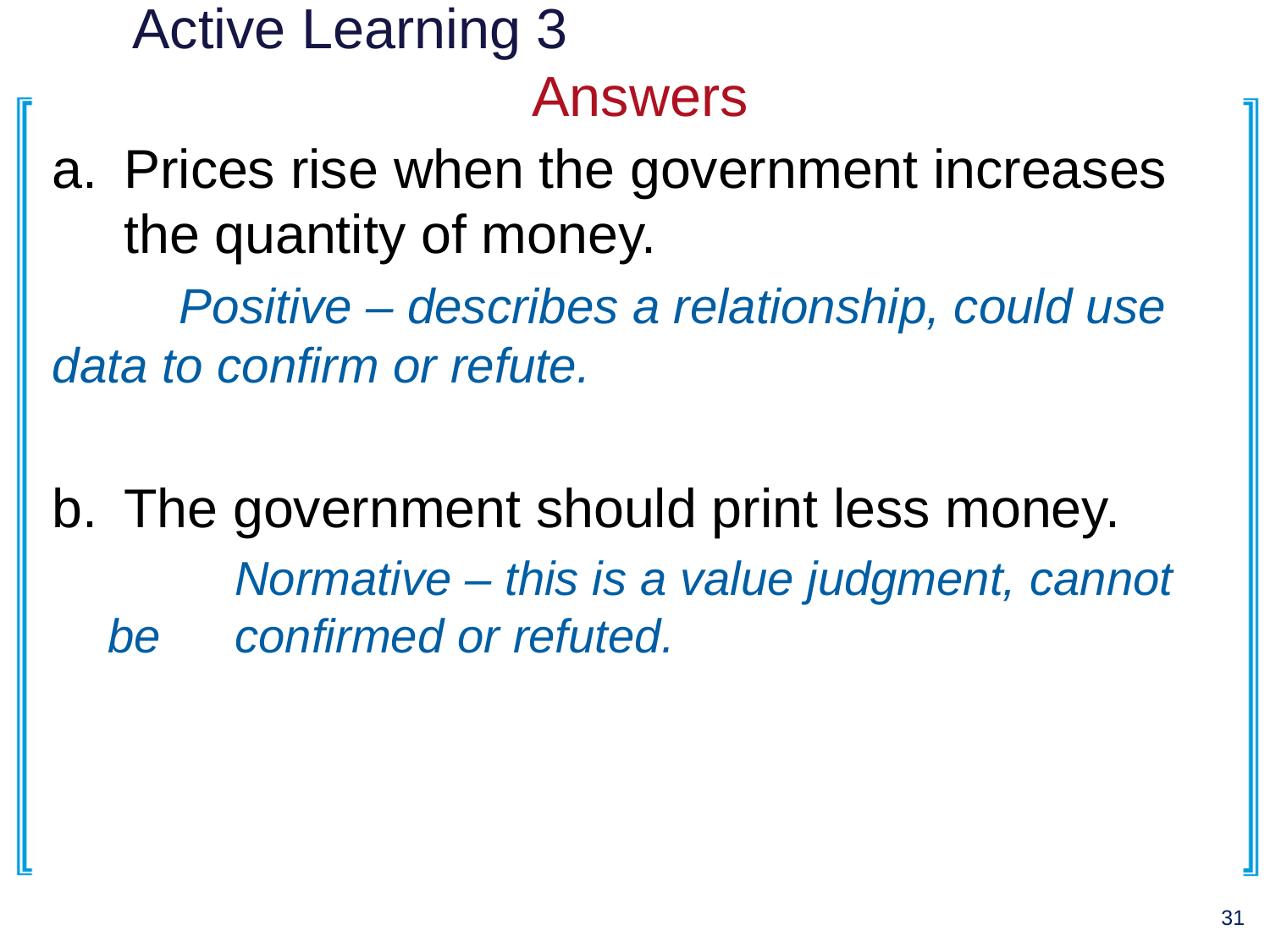

# Active Learning 3  					Answers
Prices rise when the government increases the quantity of money.
	Positive – describes a relationship, could use 	data to confirm or refute.

The government should print less money.
	Normative – this is a value judgment, cannot be 	confirmed or refuted.

31